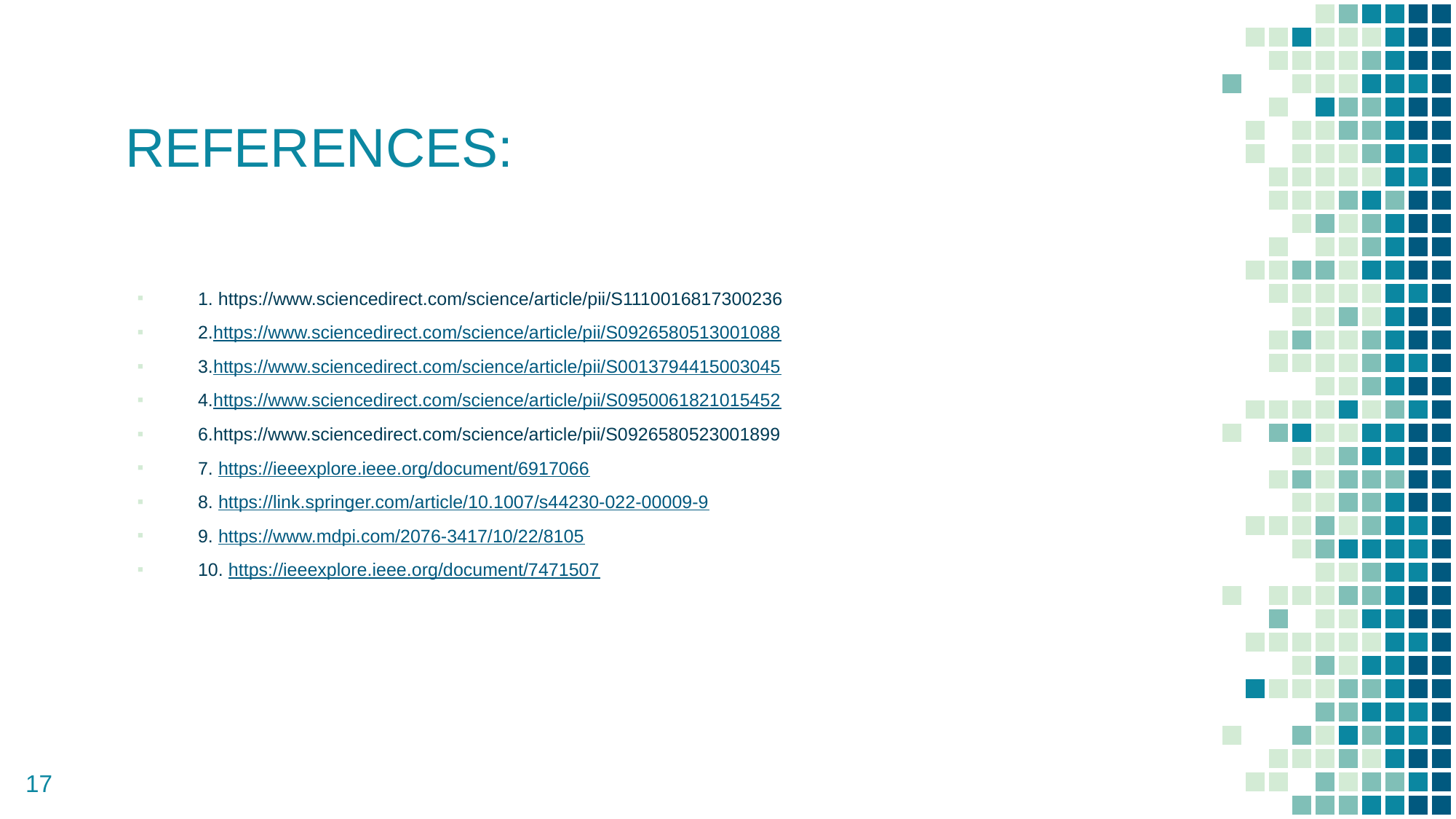

# REFERENCES:
1. https://www.sciencedirect.com/science/article/pii/S1110016817300236
2.https://www.sciencedirect.com/science/article/pii/S0926580513001088
3.https://www.sciencedirect.com/science/article/pii/S0013794415003045
4.https://www.sciencedirect.com/science/article/pii/S0950061821015452
6.https://www.sciencedirect.com/science/article/pii/S0926580523001899
7. https://ieeexplore.ieee.org/document/6917066
8. https://link.springer.com/article/10.1007/s44230-022-00009-9
9. https://www.mdpi.com/2076-3417/10/22/8105
10. https://ieeexplore.ieee.org/document/7471507

17